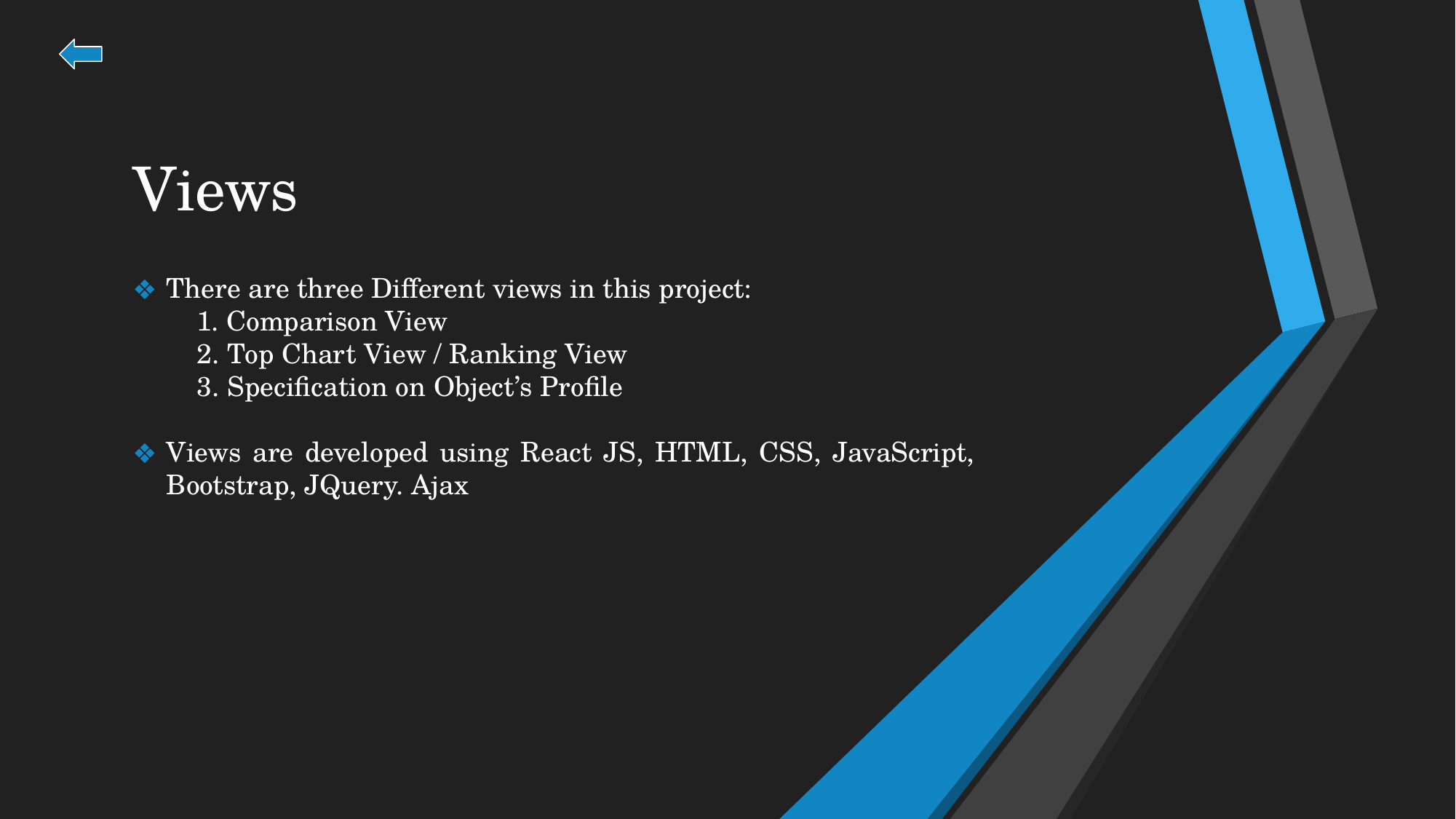

# Views
There are three Different views in this project:
    1. Comparison View
    2. Top Chart View / Ranking View
    3. Specification on Object’s Profile

Views are developed using React JS, HTML, CSS, JavaScript, Bootstrap, JQuery. Ajax